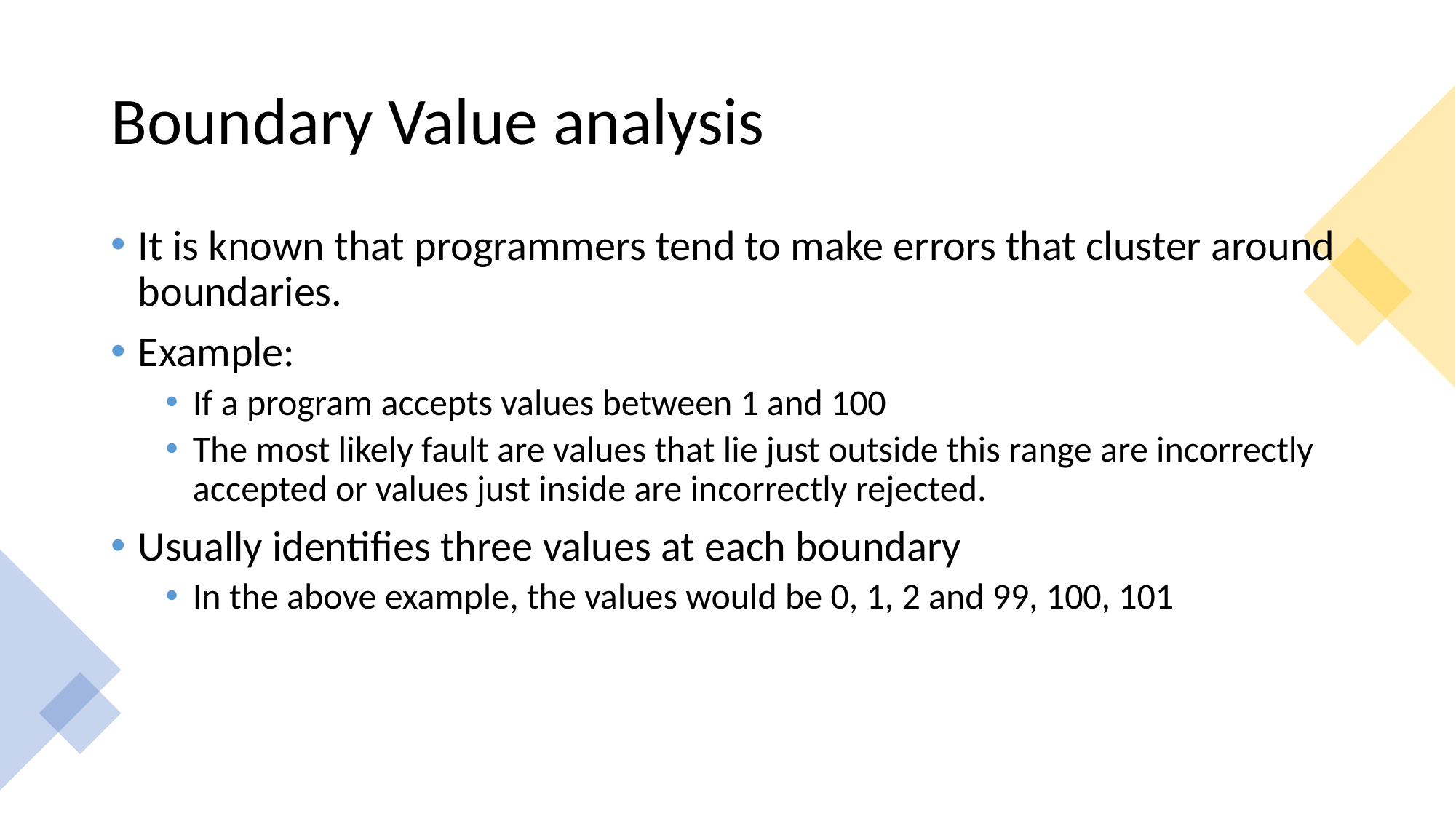

# Boundary Value analysis
It is known that programmers tend to make errors that cluster around boundaries.
Example:
If a program accepts values between 1 and 100
The most likely fault are values that lie just outside this range are incorrectly accepted or values just inside are incorrectly rejected.
Usually identifies three values at each boundary
In the above example, the values would be 0, 1, 2 and 99, 100, 101